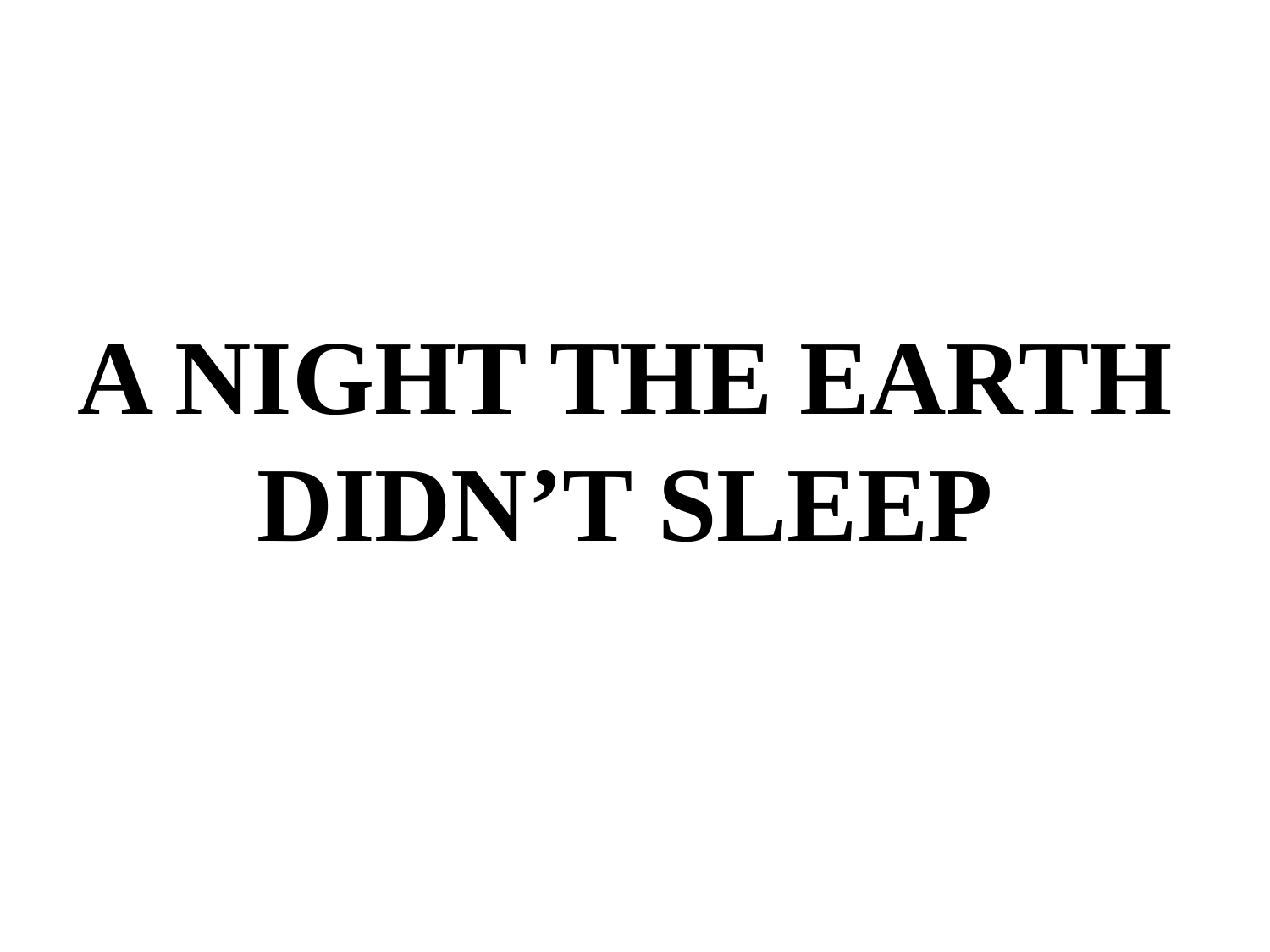

# A NIGHT THE EARTH DIDN’T SLEEP